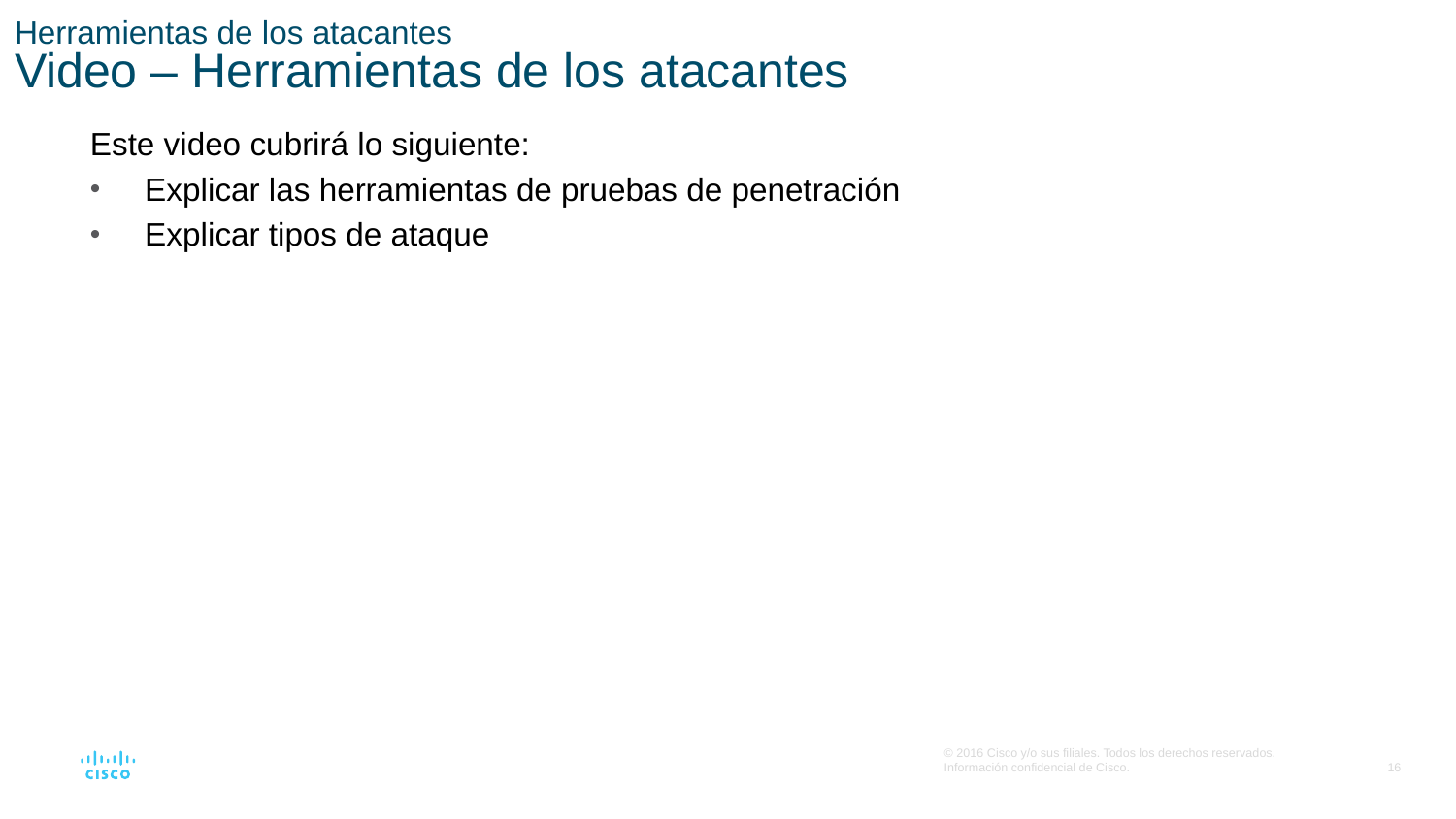

# Herramientas de los atacantes Video – Herramientas de los atacantes
Este video cubrirá lo siguiente:
Explicar las herramientas de pruebas de penetración
Explicar tipos de ataque